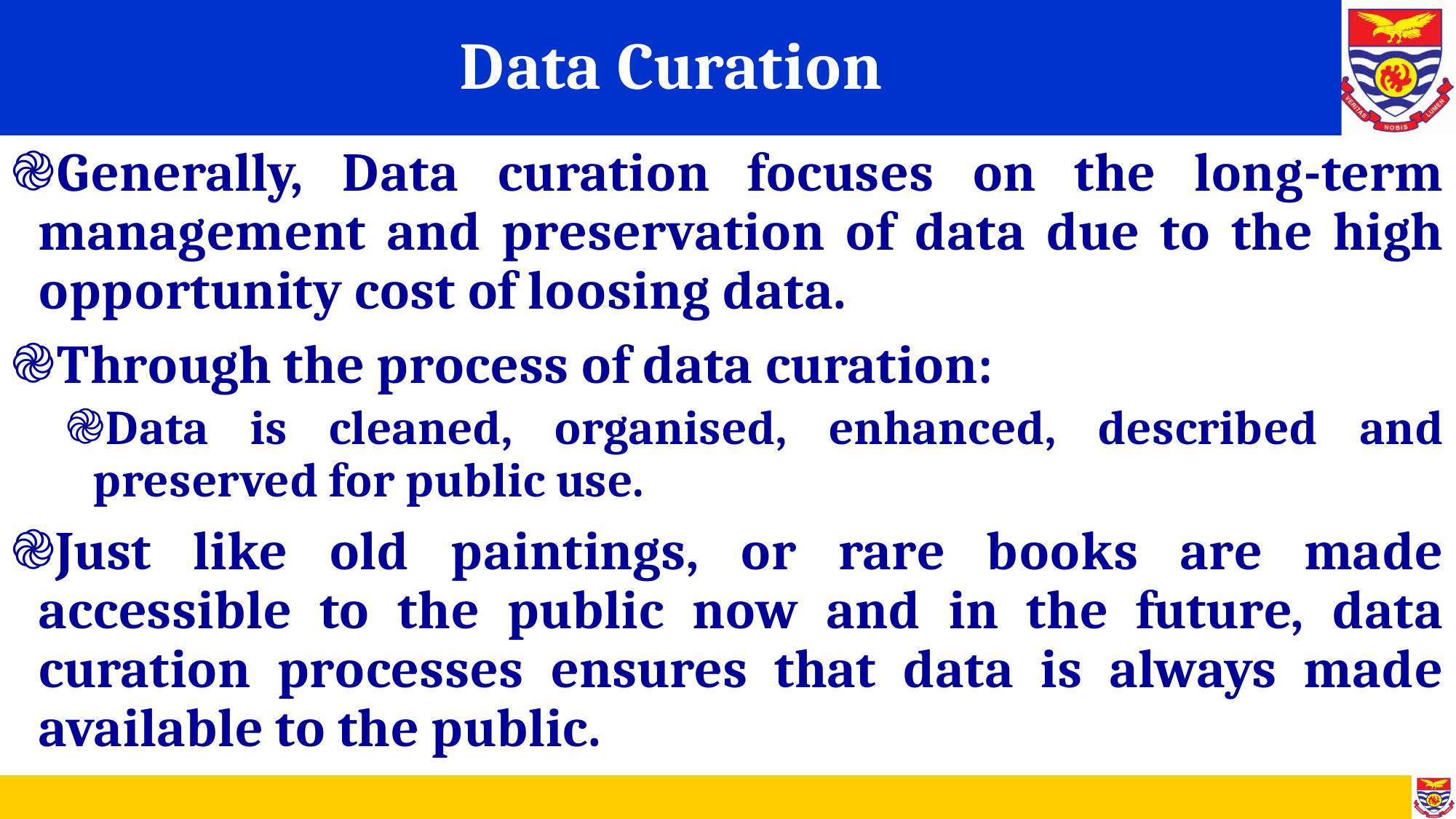

# Data Curation
Generally, Data curation focuses on the long-term management and preservation of data due to the high opportunity cost of loosing data.
Through the process of data curation:
Data is cleaned, organised, enhanced, described and preserved for public use.
Just like old paintings, or rare books are made accessible to the public now and in the future, data curation processes ensures that data is always made available to the public.